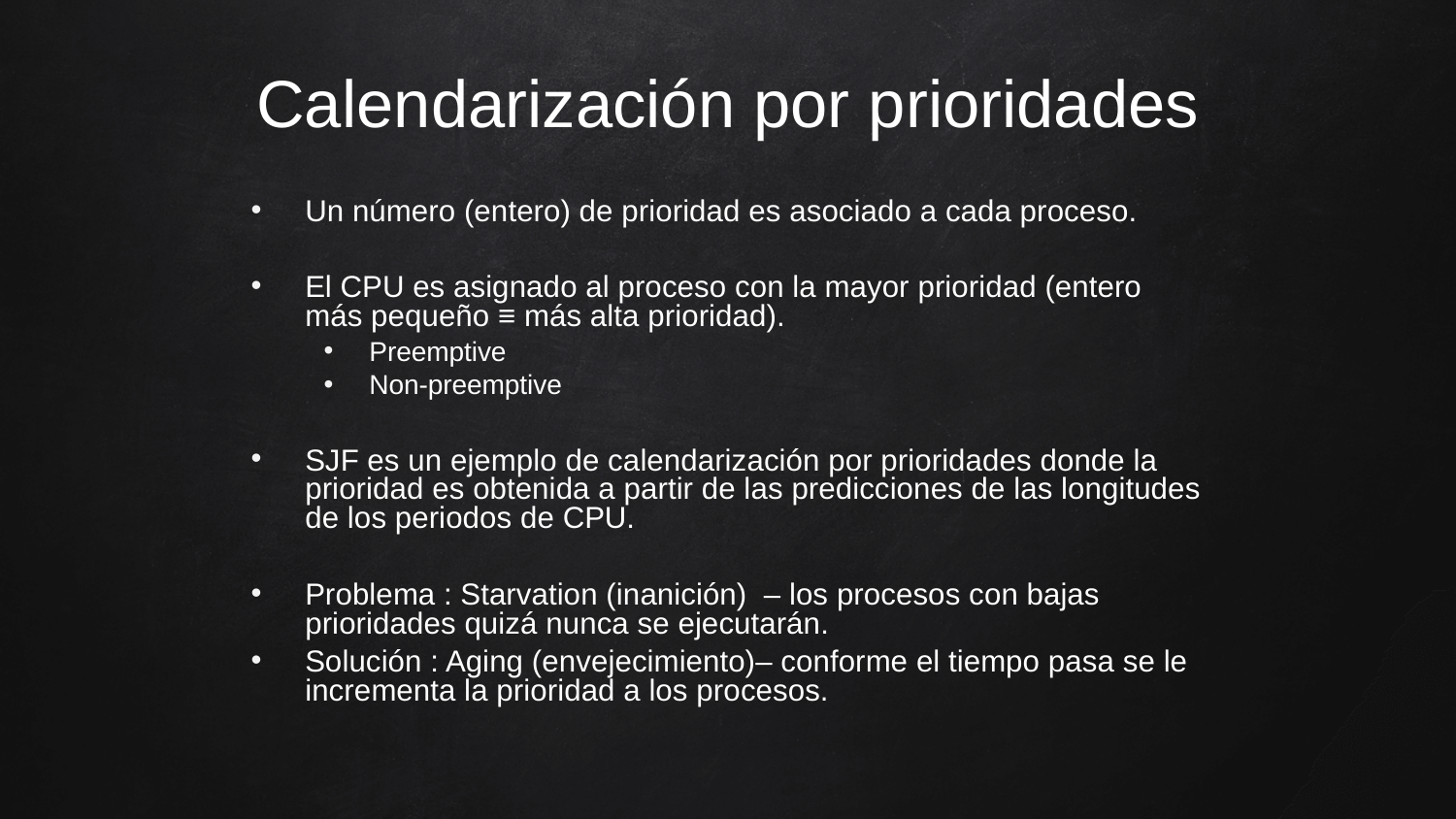

Calendarización por prioridades
Un número (entero) de prioridad es asociado a cada proceso.

El CPU es asignado al proceso con la mayor prioridad (entero más pequeño ≡ más alta prioridad).
Preemptive
Non-preemptive

SJF es un ejemplo de calendarización por prioridades donde la prioridad es obtenida a partir de las predicciones de las longitudes de los periodos de CPU.

Problema : Starvation (inanición)  – los procesos con bajas prioridades quizá nunca se ejecutarán.
Solución : Aging (envejecimiento)– conforme el tiempo pasa se le incrementa la prioridad a los procesos.